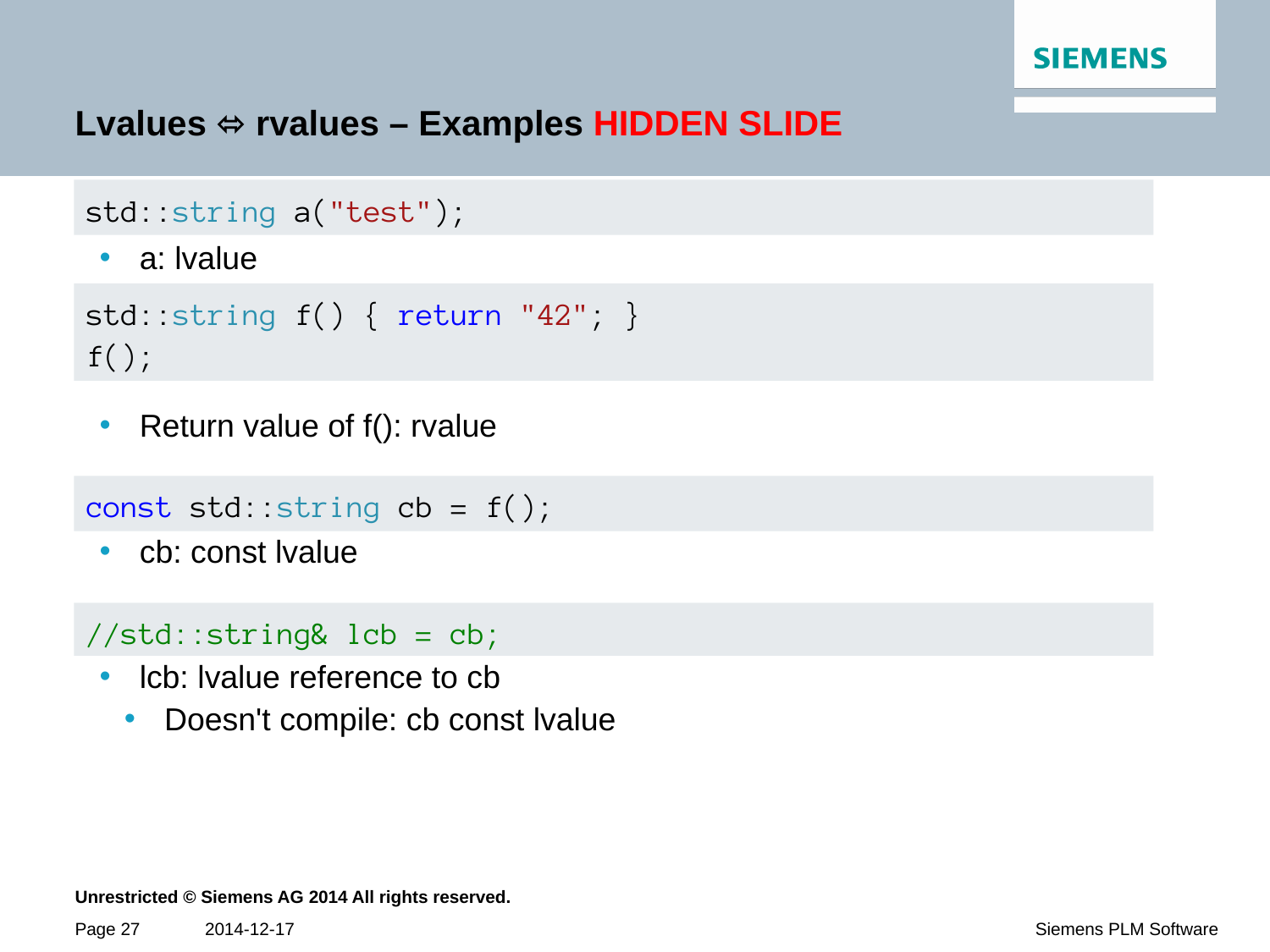

# Lvalues ⬄ rvalues – Examples HIDDEN SLIDE
std::string a("test");

a: lvalue

Return value of f(): rvalue

cb: const lvalue

lcb: lvalue reference to cb
Doesn't compile: cb const lvalue

std::string f() { return "42"; }
f();
const std::string cb = f();
//std::string& lcb = cb;